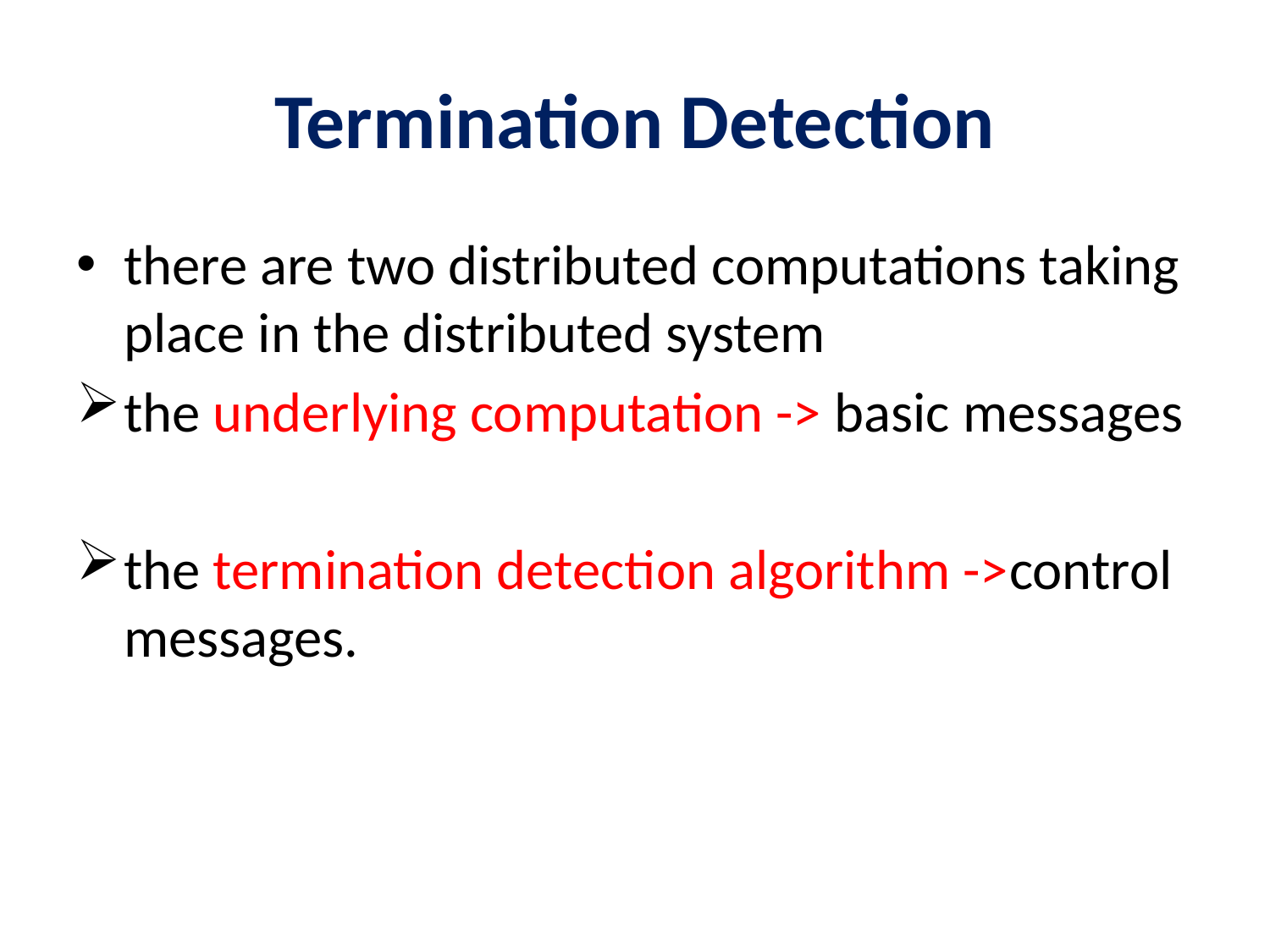

# Termination Detection
there are two distributed computations taking place in the distributed system
the underlying computation -> basic messages

the termination detection algorithm ->control messages.